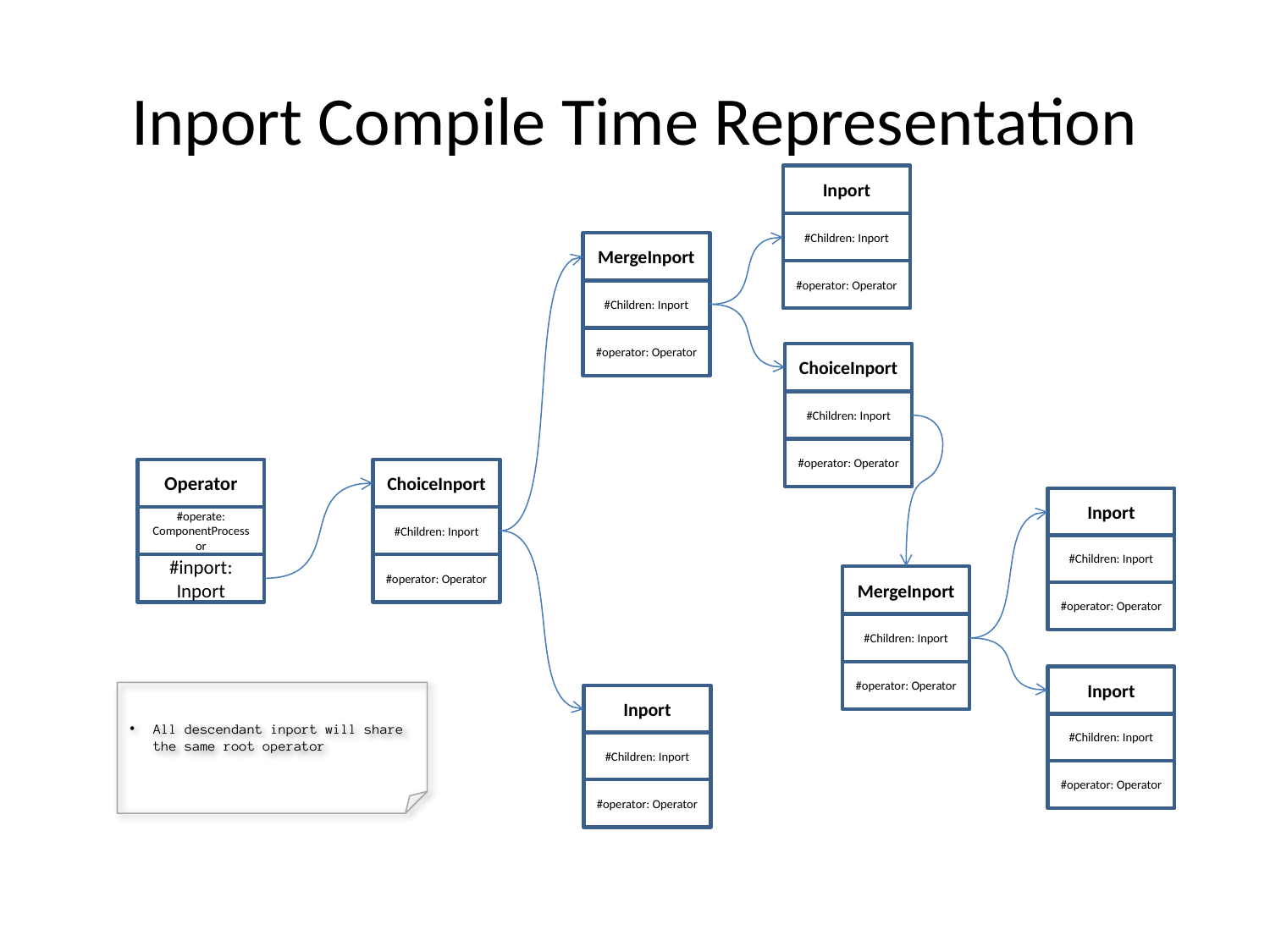

# Inport Compile Time Representation
Inport
#Children: Inport
MergeInport
#operator: Operator
#Children: Inport
#operator: Operator
ChoiceInport
#Children: Inport
#operator: Operator
ChoiceInport
Operator
Inport
#operate: ComponentProcessor
#Children: Inport
#Children: Inport
#inport: Inport
#operator: Operator
MergeInport
#operator: Operator
#Children: Inport
#operator: Operator
Inport
All descendant inport will share the same root operator
Inport
#Children: Inport
#Children: Inport
#operator: Operator
#operator: Operator